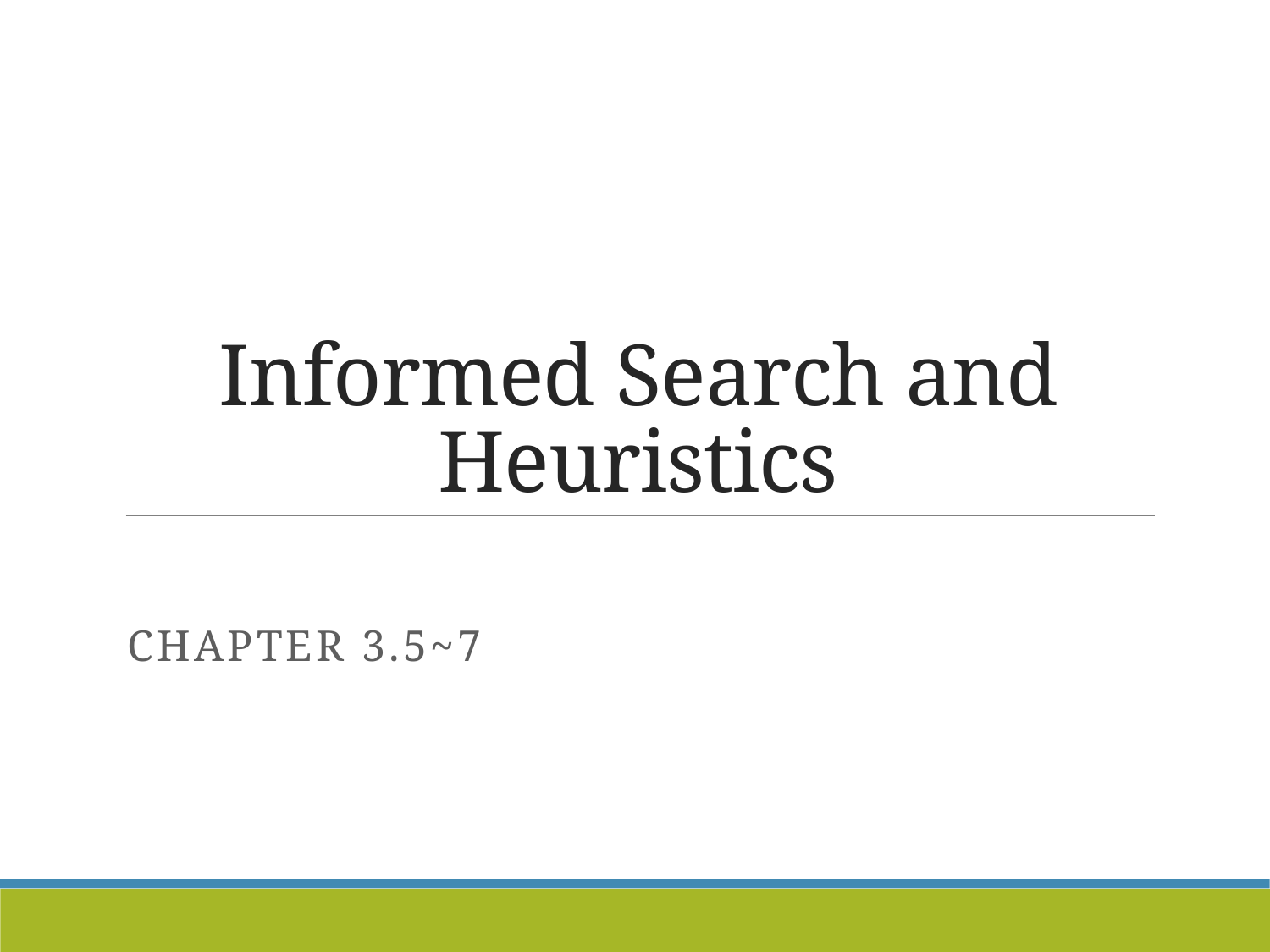

# Informed Search and Heuristics
Chapter 3.5~7